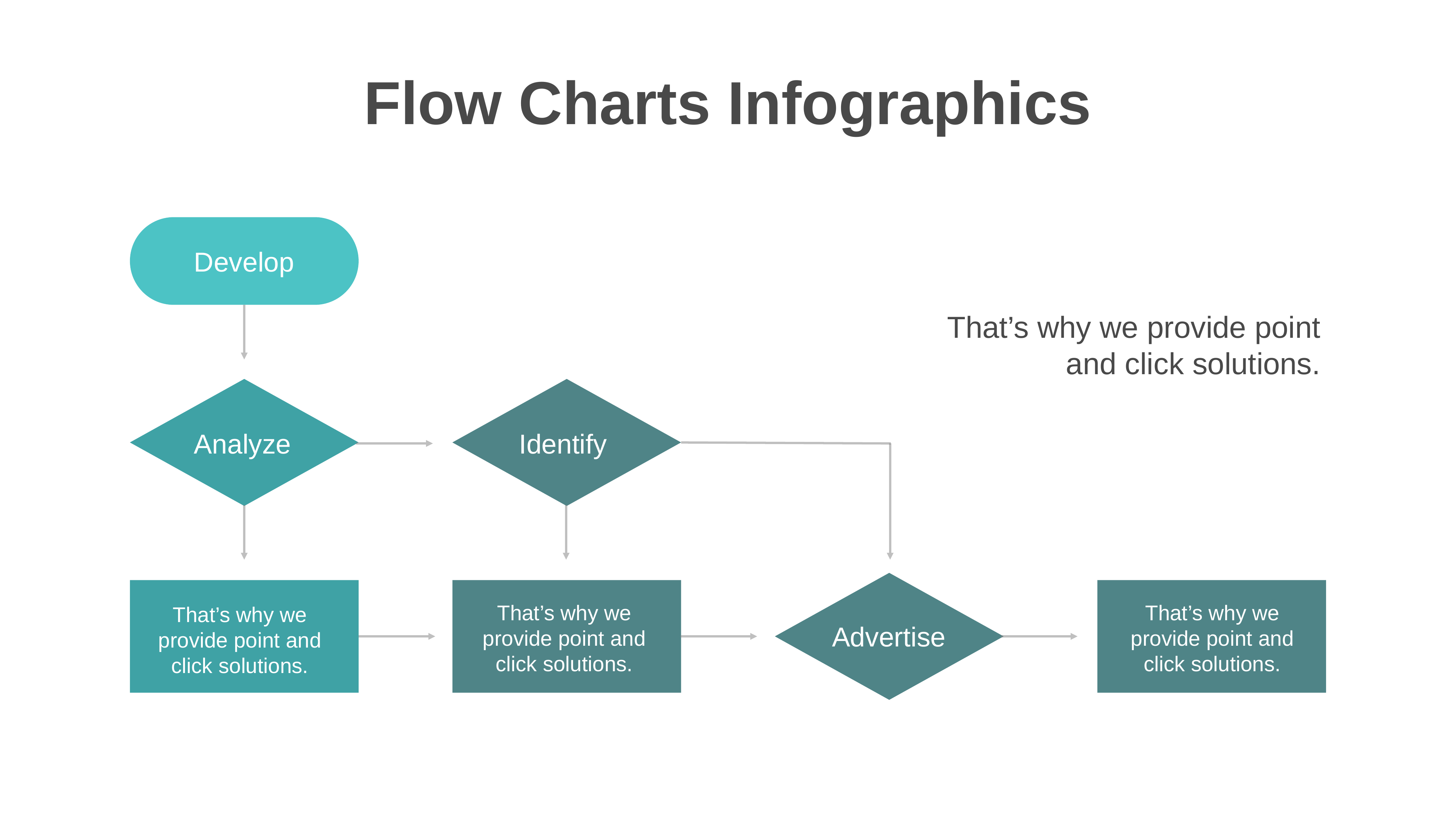

Flow Charts Infographics

Develop
That’s why we provide point and click solutions.

Analyze
Identify

That’s why we provide point and click solutions.
That’s why we provide point and click solutions.
That’s why we provide point and click solutions.
Advertise